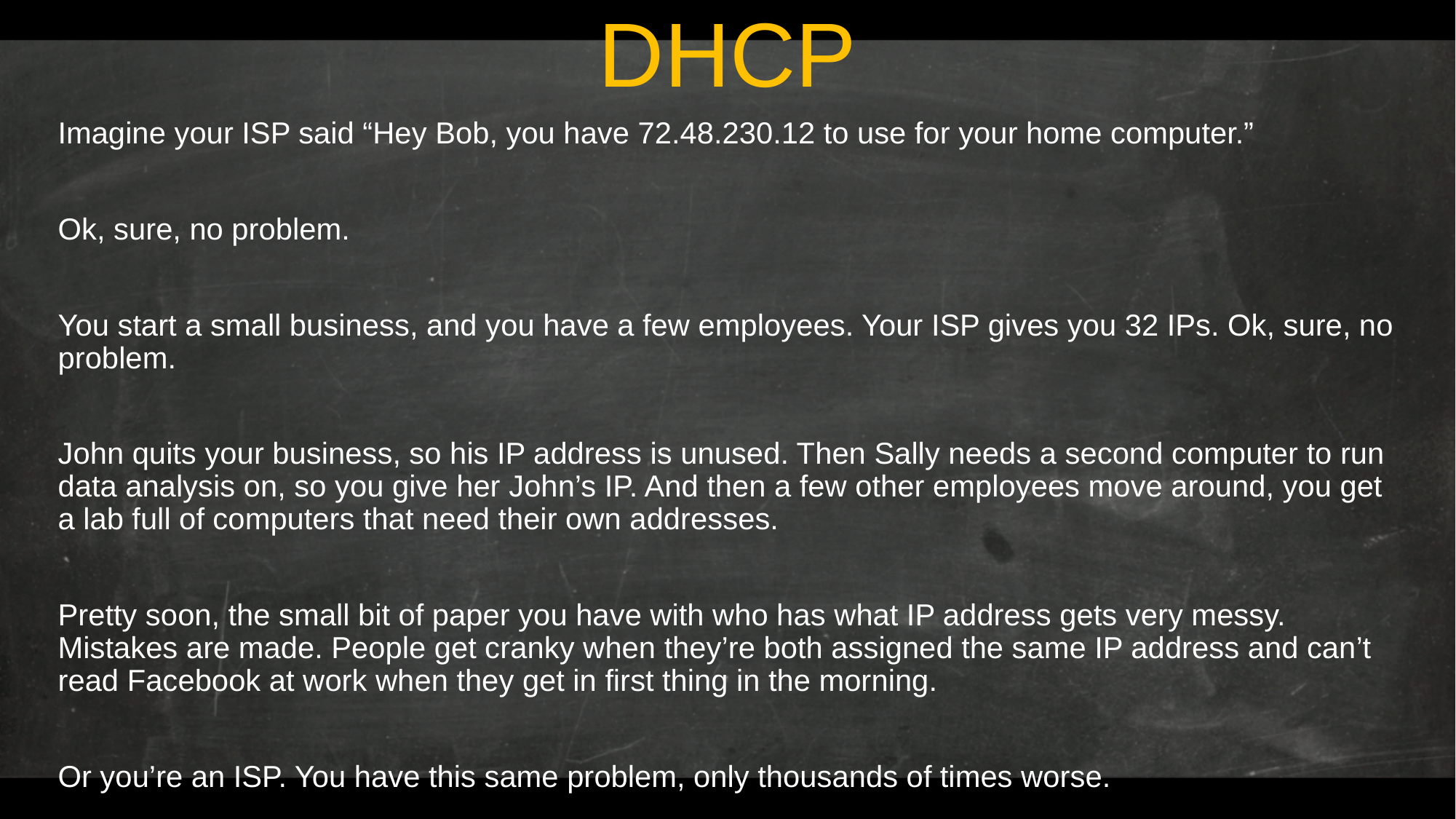

# DHCP
Imagine your ISP said “Hey Bob, you have 72.48.230.12 to use for your home computer.”

Ok, sure, no problem.

You start a small business, and you have a few employees. Your ISP gives you 32 IPs. Ok, sure, no problem.

John quits your business, so his IP address is unused. Then Sally needs a second computer to run data analysis on, so you give her John’s IP. And then a few other employees move around, you get a lab full of computers that need their own addresses.

Pretty soon, the small bit of paper you have with who has what IP address gets very messy. Mistakes are made. People get cranky when they’re both assigned the same IP address and can’t read Facebook at work when they get in first thing in the morning.

Or you’re an ISP. You have this same problem, only thousands of times worse.